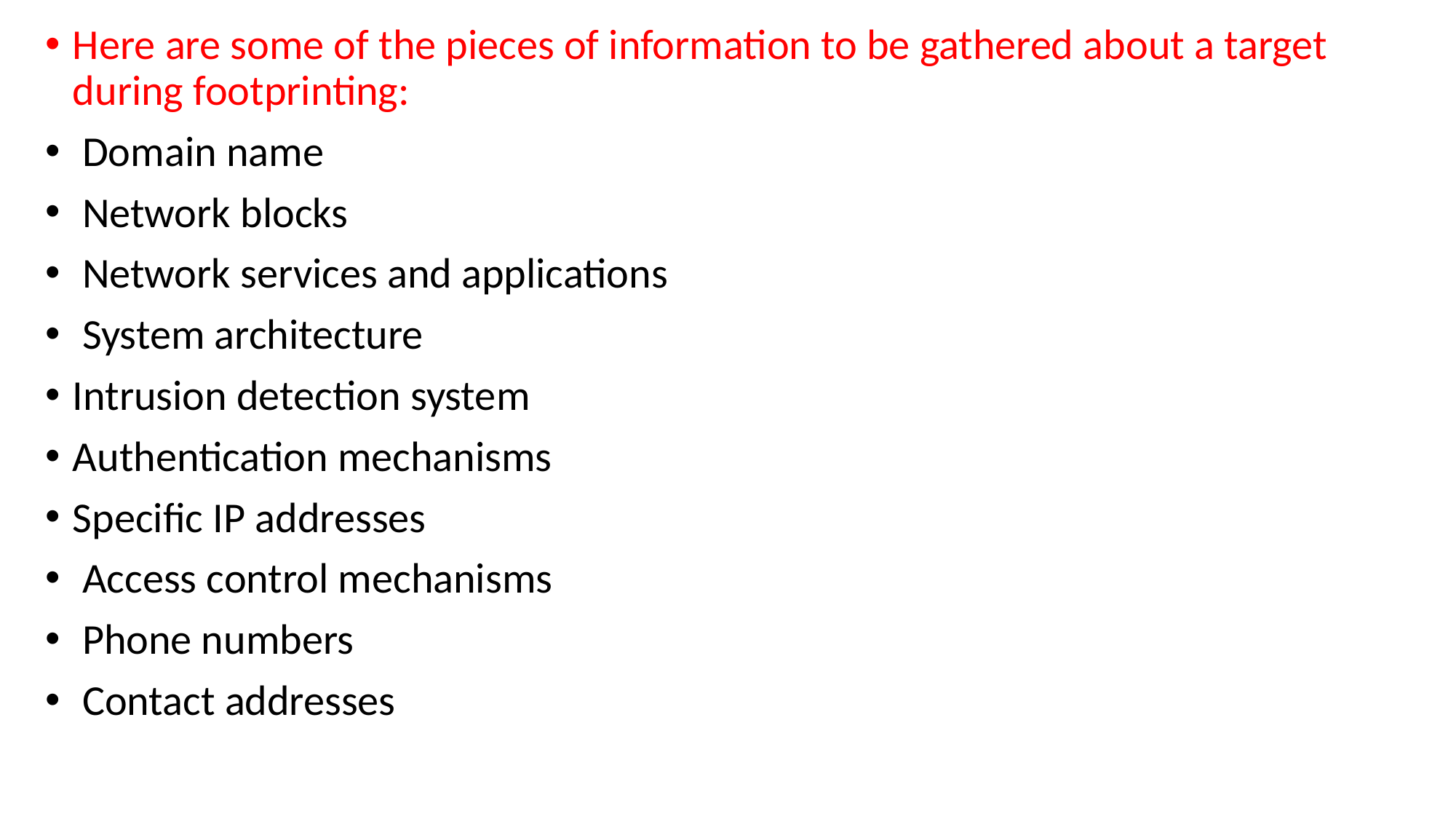

Here are some of the pieces of information to be gathered about a target during footprinting:
 Domain name
 Network blocks
 Network services and applications
 System architecture
Intrusion detection system
Authentication mechanisms
Specific IP addresses
 Access control mechanisms
 Phone numbers
 Contact addresses